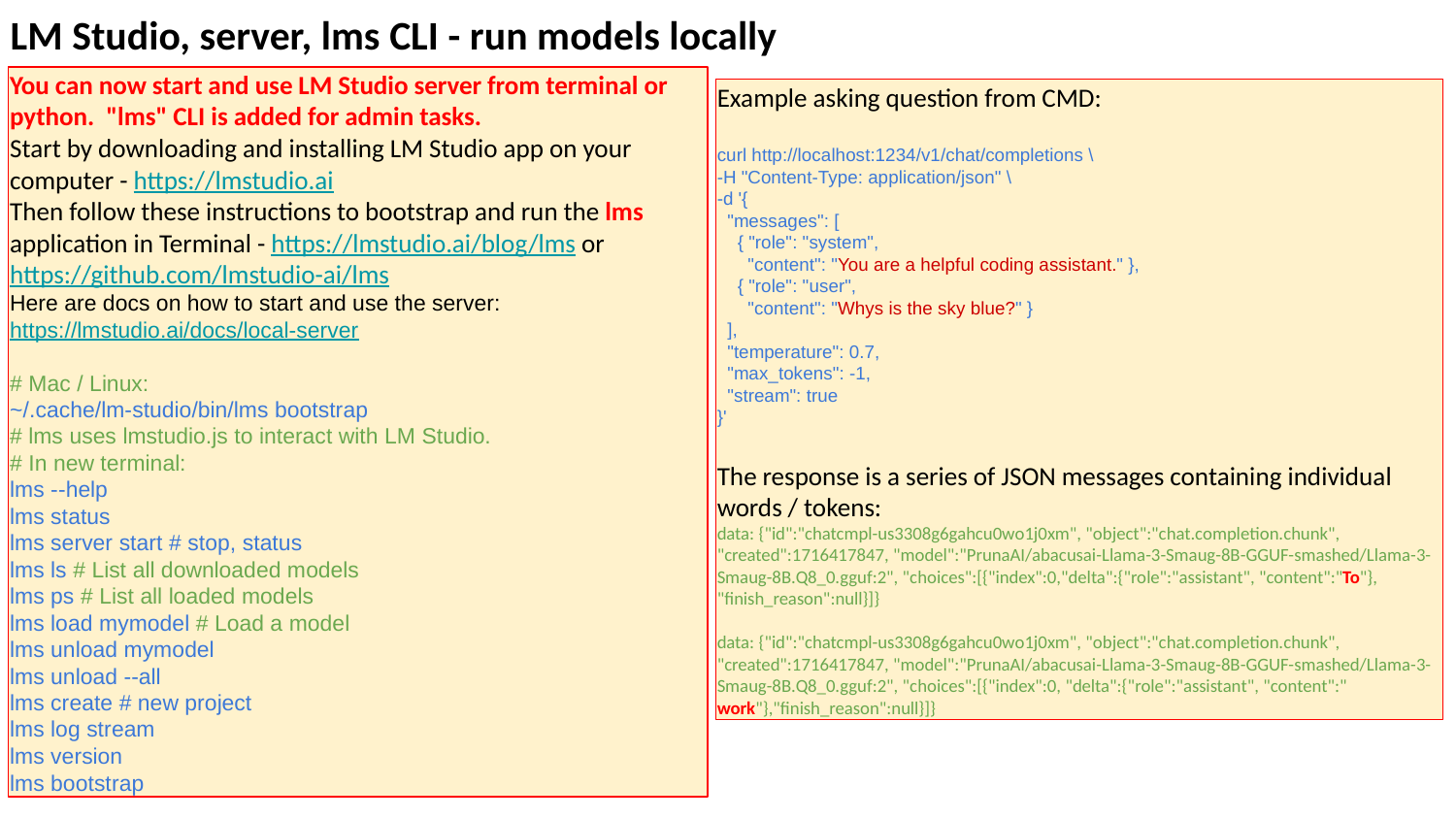

LM Studio, server, lms CLI - run models locally
You can now start and use LM Studio server from terminal or python.  "lms" CLI is added for admin tasks.
Start by downloading and installing LM Studio app on your computer - https://lmstudio.ai
Then follow these instructions to bootstrap and run the lms application in Terminal - https://lmstudio.ai/blog/lms or https://github.com/lmstudio-ai/lms
Here are docs on how to start and use the server:
https://lmstudio.ai/docs/local-server

# Mac / Linux:
~/.cache/lm-studio/bin/lms bootstrap
# lms uses lmstudio.js to interact with LM Studio.
# In new terminal:
lms --help
lms status
lms server start # stop, status
lms ls # List all downloaded models
lms ps # List all loaded models
lms load mymodel # Load a model
lms unload mymodel
lms unload --all
lms create # new project
lms log stream
lms version
lms bootstrap
Example asking question from CMD:

curl http://localhost:1234/v1/chat/completions \
-H "Content-Type: application/json" \
-d '{
  "messages": [
    { "role": "system",
      "content": "You are a helpful coding assistant." },
    { "role": "user",
      "content": "Whys is the sky blue?" }
  ],
  "temperature": 0.7,
  "max_tokens": -1,
  "stream": true
}'

The response is a series of JSON messages containing individual words / tokens:
data: {"id":"chatcmpl-us3308g6gahcu0wo1j0xm", "object":"chat.completion.chunk", "created":1716417847, "model":"PrunaAI/abacusai-Llama-3-Smaug-8B-GGUF-smashed/Llama-3-Smaug-8B.Q8_0.gguf:2", "choices":[{"index":0,"delta":{"role":"assistant", "content":"To"}, "finish_reason":null}]}

data: {"id":"chatcmpl-us3308g6gahcu0wo1j0xm", "object":"chat.completion.chunk", "created":1716417847, "model":"PrunaAI/abacusai-Llama-3-Smaug-8B-GGUF-smashed/Llama-3-Smaug-8B.Q8_0.gguf:2", "choices":[{"index":0, "delta":{"role":"assistant", "content":" work"},"finish_reason":null}]}